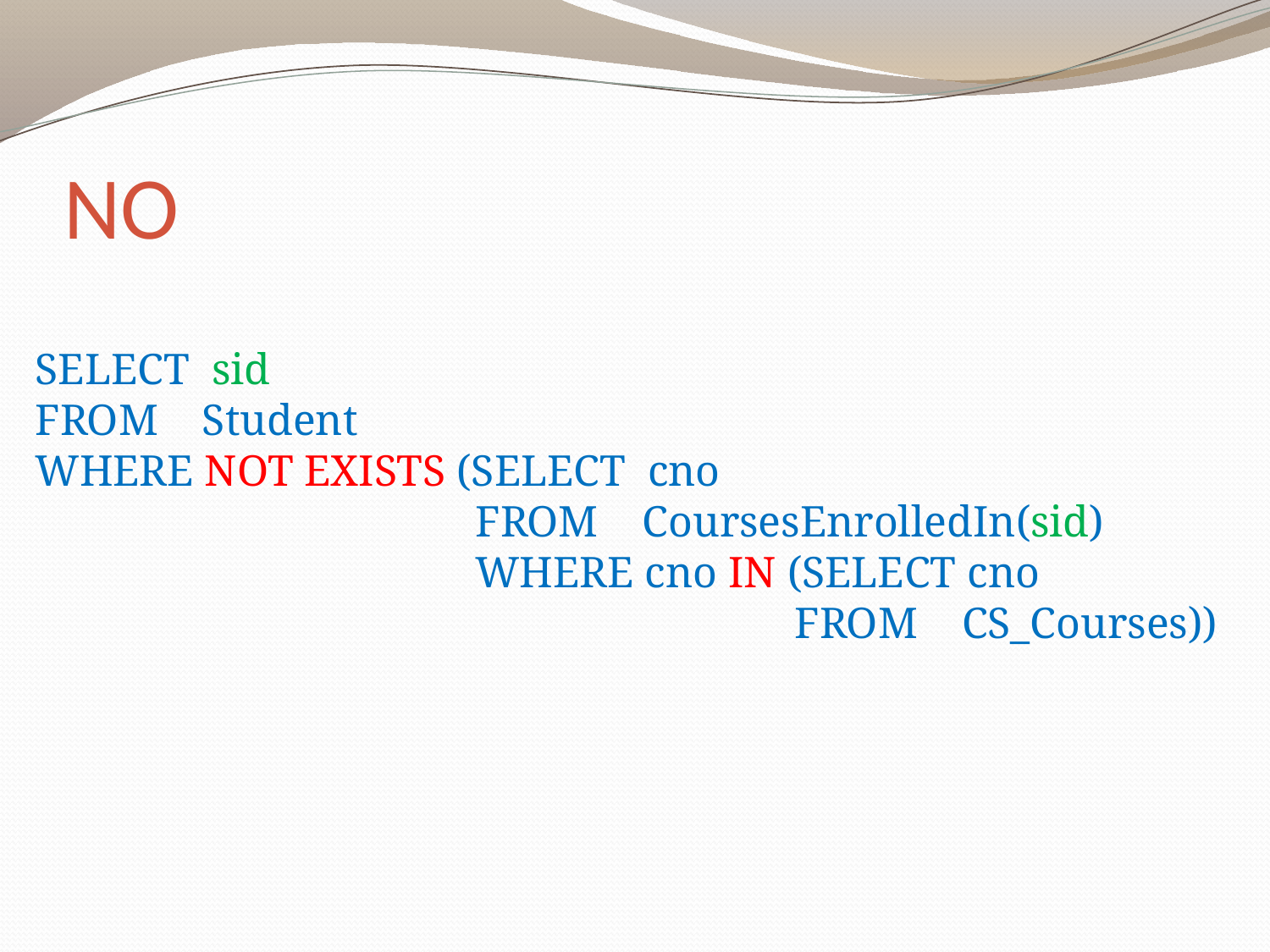

# NO

SELECT  sid
FROM    Student
WHERE NOT EXISTS (SELECT  cno
                                        FROM    CoursesEnrolledIn(sid)
                                        WHERE cno IN (SELECT cno
                                                                     FROM    CS_Courses))